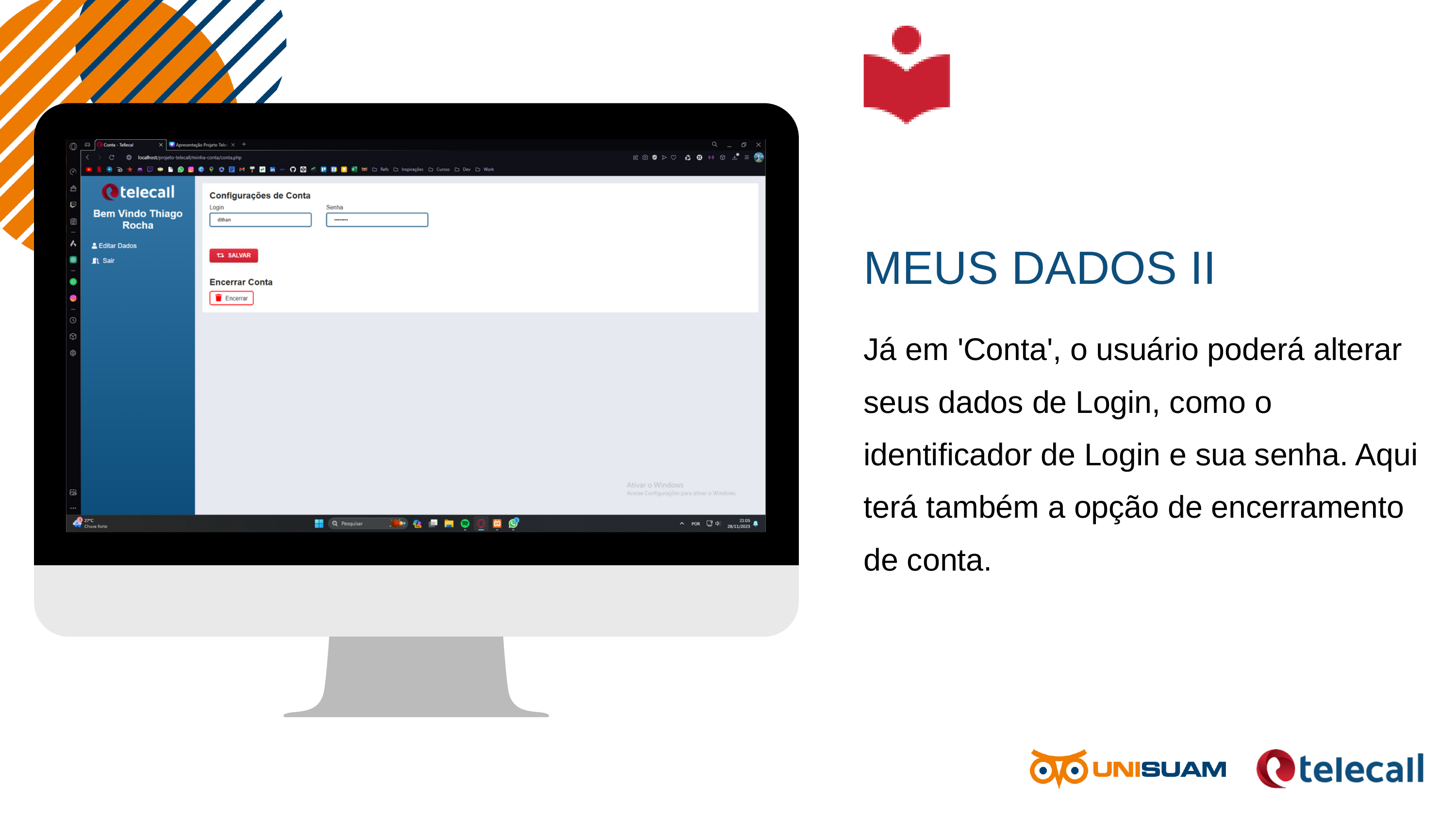

MEUS DADOS II
Já em 'Conta', o usuário poderá alterar seus dados de Login, como o identificador de Login e sua senha. Aqui terá também a opção de encerramento de conta.